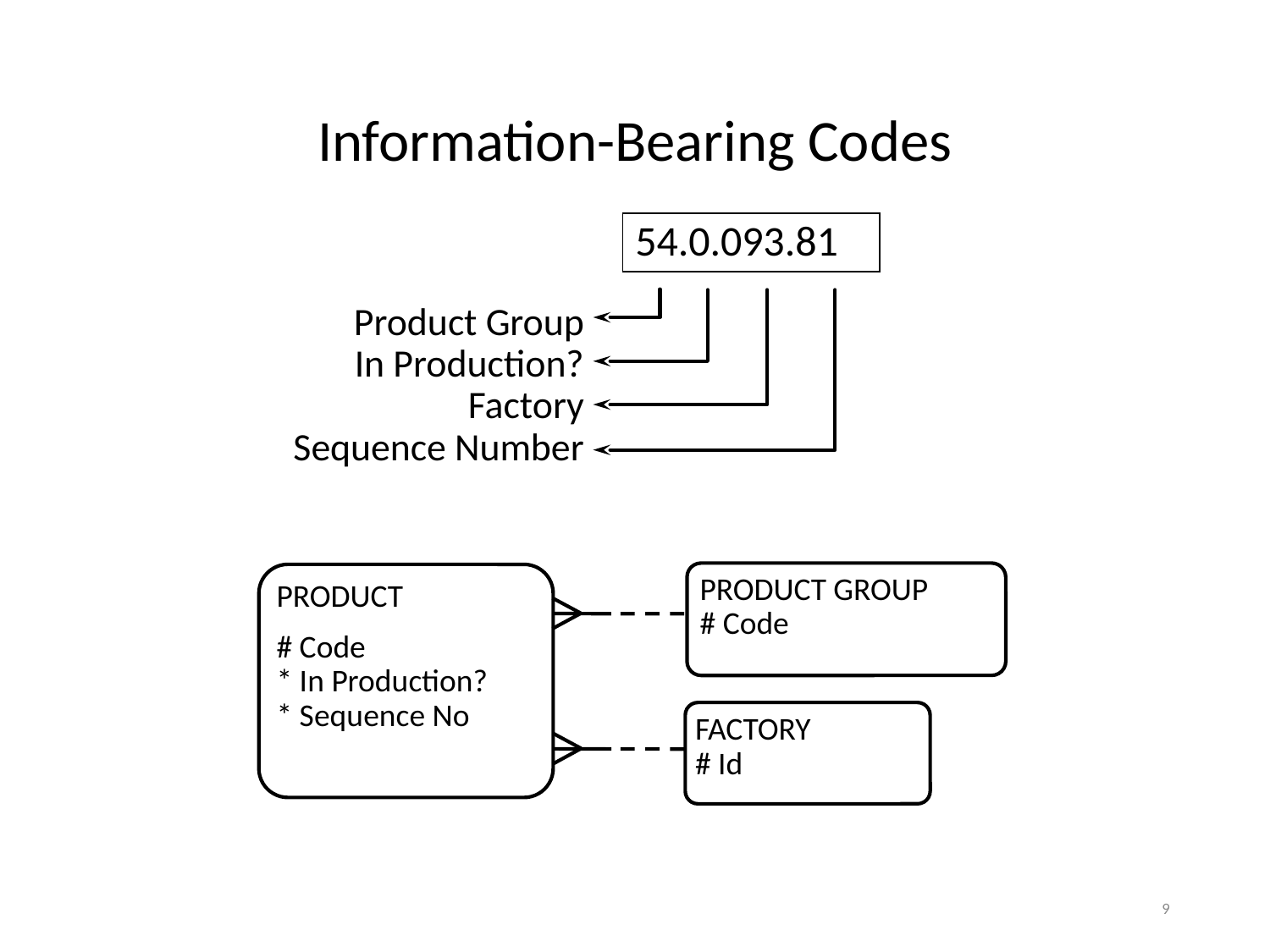

# Information-Bearing Codes
54.0.093.81

Product Group
In Production?
Factory
Sequence Number

PRODUCT GROUP
# Code
PRODUCT
# Code * In Production? * Sequence No

FACTORY
# Id

9